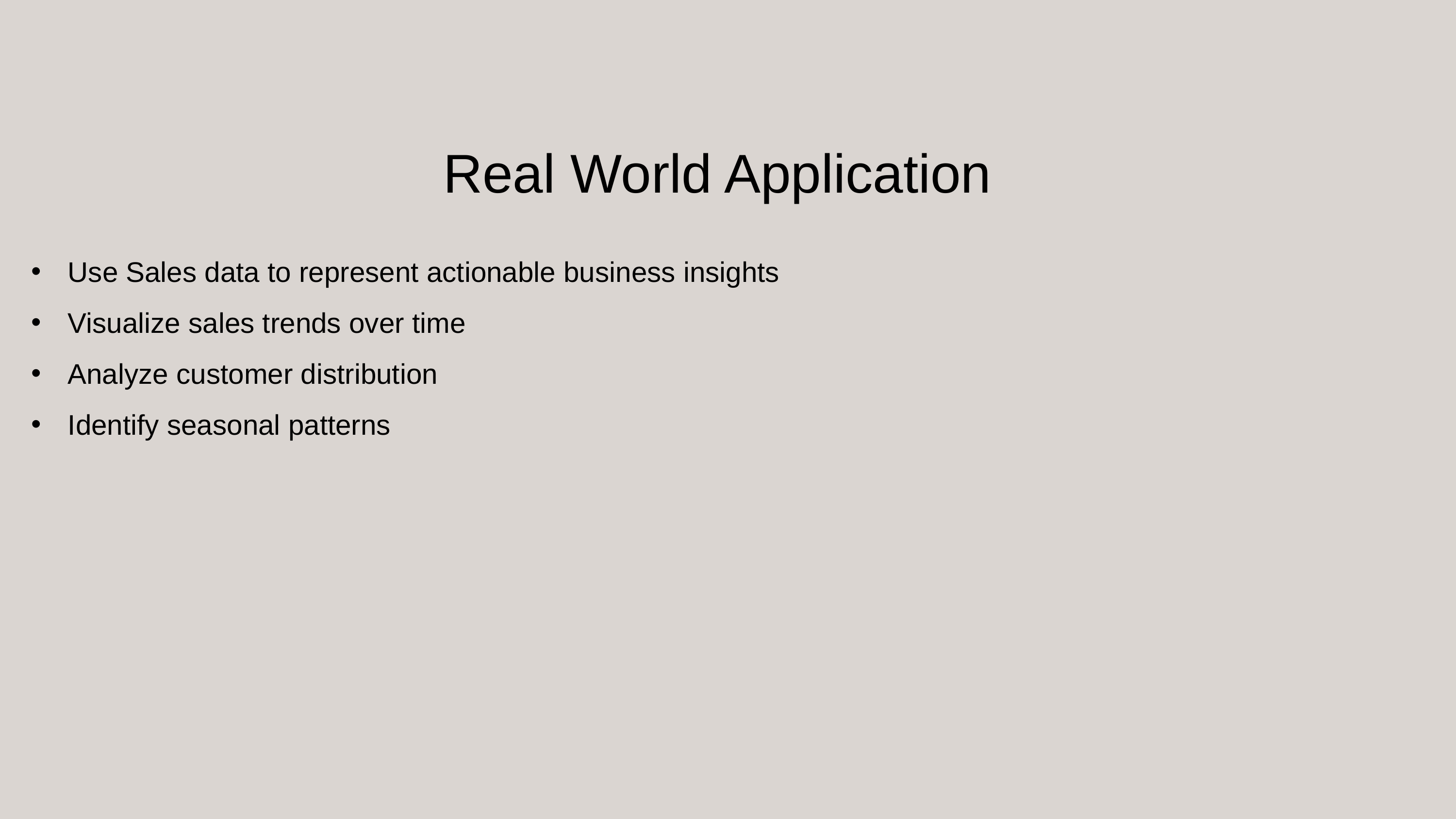

Real World Application

Use Sales data to represent actionable business insights
Visualize sales trends over time
Analyze customer distribution
Identify seasonal patterns